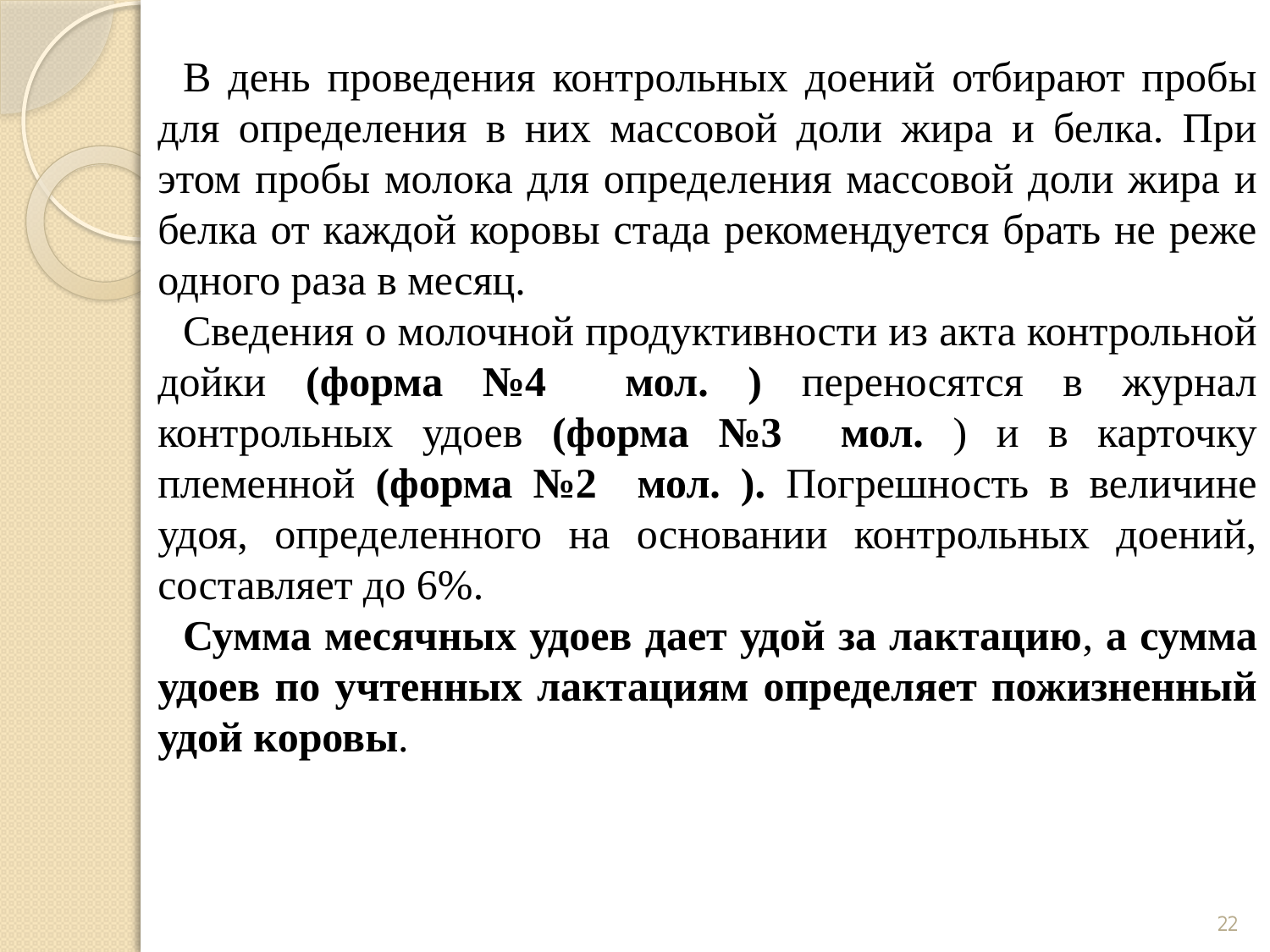

В день проведения контрольных доений отбирают пробы для определения в них массовой доли жира и белка. При этом пробы молока для определения массовой доли жира и белка от каждой коровы стада рекомендуется брать не реже одного раза в месяц.
Сведения о молочной продуктивности из акта контрольной дойки (форма №4  мол. ) переносятся в журнал контрольных удоев (форма №3  мол. ) и в карточку племенной (форма №2  мол. ). Погрешность в величине удоя, определенного на основании контрольных доений, составляет до 6%.
Сумма месячных удоев дает удой за лактацию, а сумма удоев по учтенных лактациям определяет пожизненный удой коровы.

22